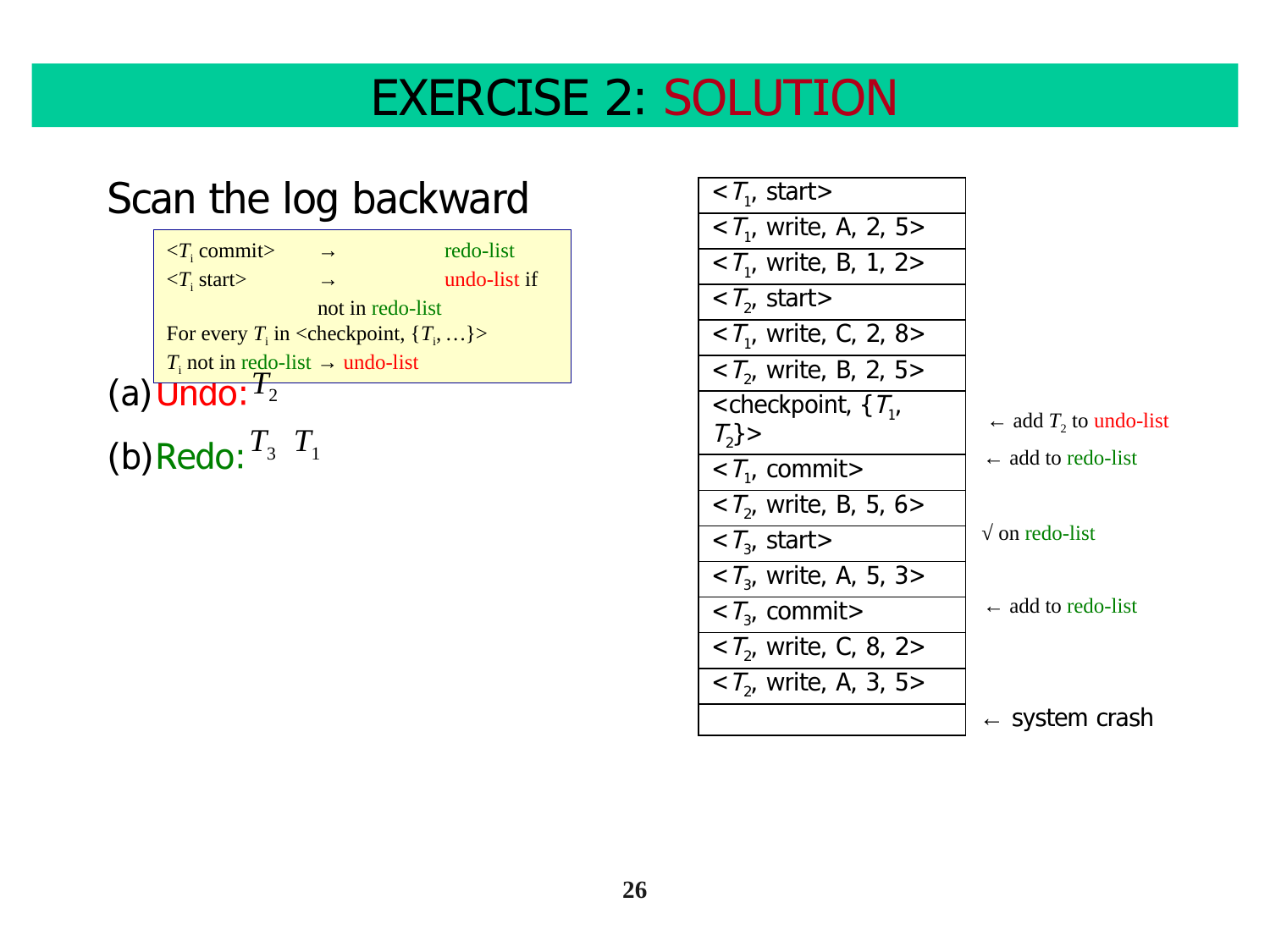

# EXERCISE 2: SOLUTION
Scan the log backward
Undo:
Redo:
| <T1, start> |  |
| --- | --- |
| <T1, write, A, 2, 5> |  |
| <T1, write, B, 1, 2> |  |
| <T2, start> |  |
| <T1, write, C, 2, 8> |  |
| <T2, write, B, 2, 5> |  |
| <checkpoint, {T1, T2}> |  |
| <T1, commit> |  |
| <T2, write, B, 5, 6> |  |
| <T3, start> |  |
| <T3, write, A, 5, 3> |  |
| <T3, commit> |  |
| <T2, write, C, 8, 2> |  |
| <T2, write, A, 3, 5> |  |
|  | ← system crash |
<Ti commit>	→	redo-list
<Ti start>	→	undo-list if not in redo-list
For every Ti in <checkpoint, {Ti, …}>
Ti not in redo-list → undo-list
T2
← add T2 to undo-list
T3
T1
← add to redo-list
√ on redo-list
← add to redo-list
26